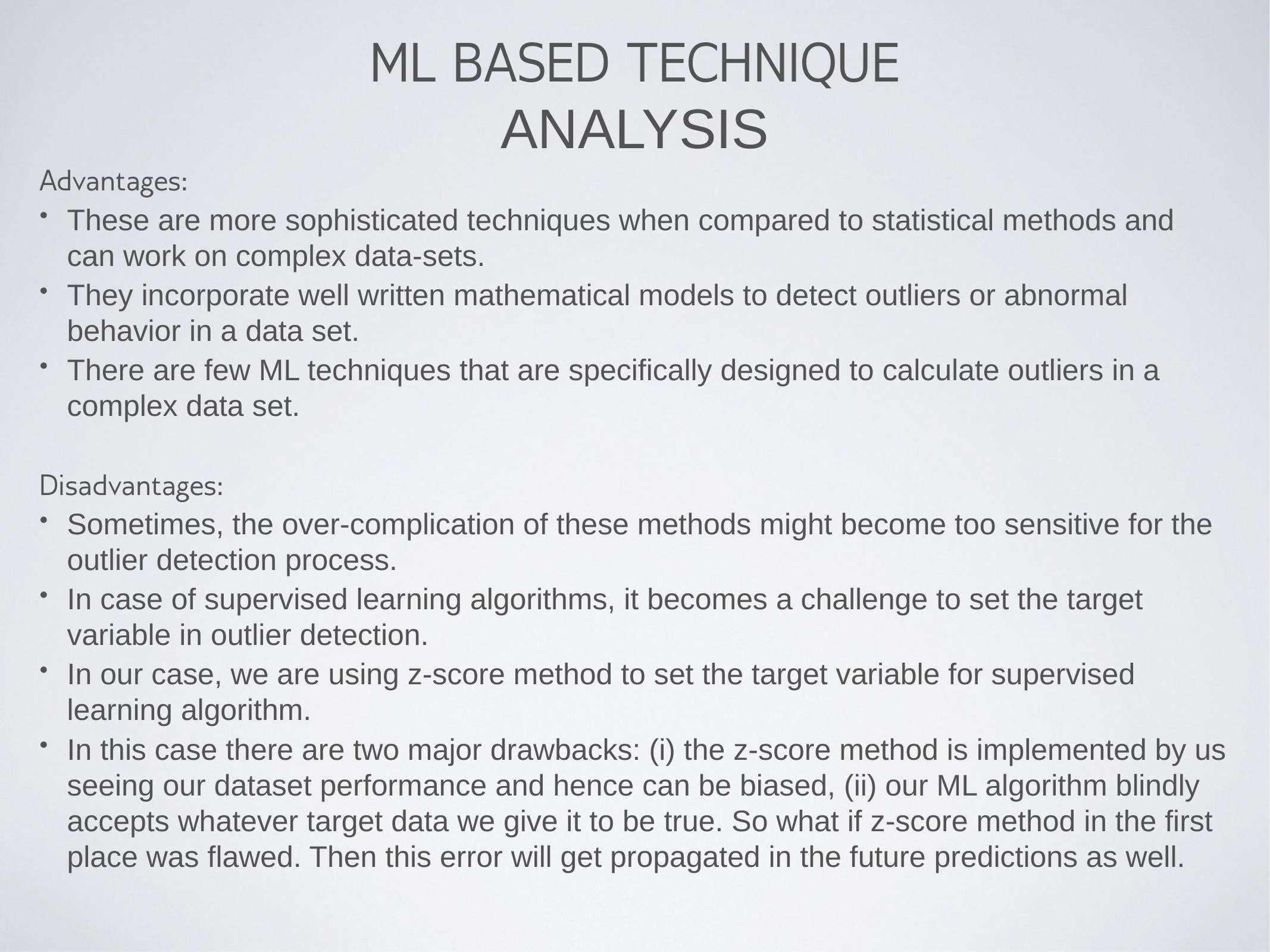

# ML Based technique
Analysis
Advantages:
These are more sophisticated techniques when compared to statistical methods and can work on complex data-sets.
They incorporate well written mathematical models to detect outliers or abnormal behavior in a data set.
There are few ML techniques that are specifically designed to calculate outliers in a complex data set.

Disadvantages:
Sometimes, the over-complication of these methods might become too sensitive for the outlier detection process.
In case of supervised learning algorithms, it becomes a challenge to set the target variable in outlier detection.
In our case, we are using z-score method to set the target variable for supervised learning algorithm.
In this case there are two major drawbacks: (i) the z-score method is implemented by us seeing our dataset performance and hence can be biased, (ii) our ML algorithm blindly accepts whatever target data we give it to be true. So what if z-score method in the first place was flawed. Then this error will get propagated in the future predictions as well.